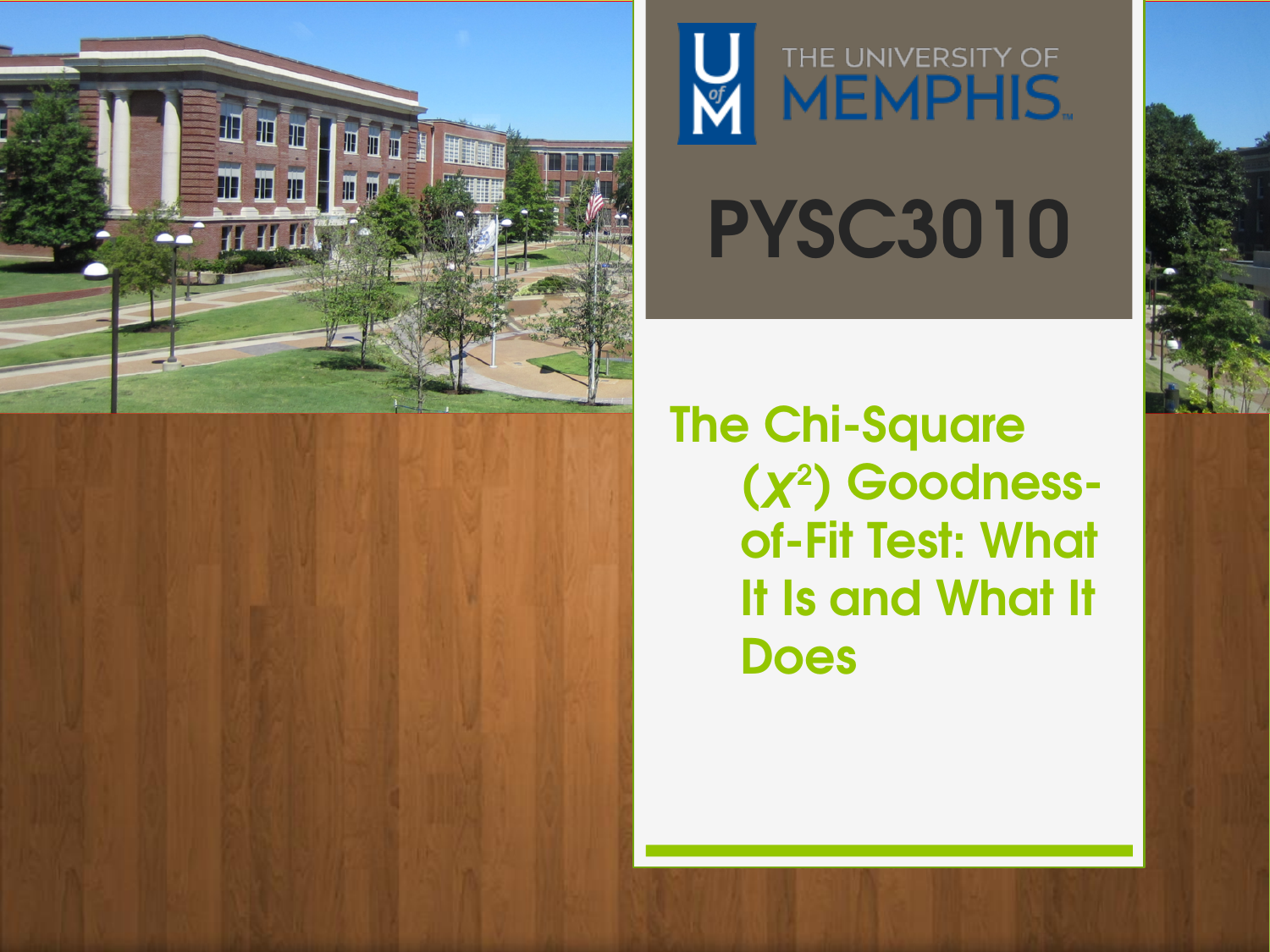

# The Chi-Square (χ2) Goodness-of-Fit Test: What It Is and What It Does